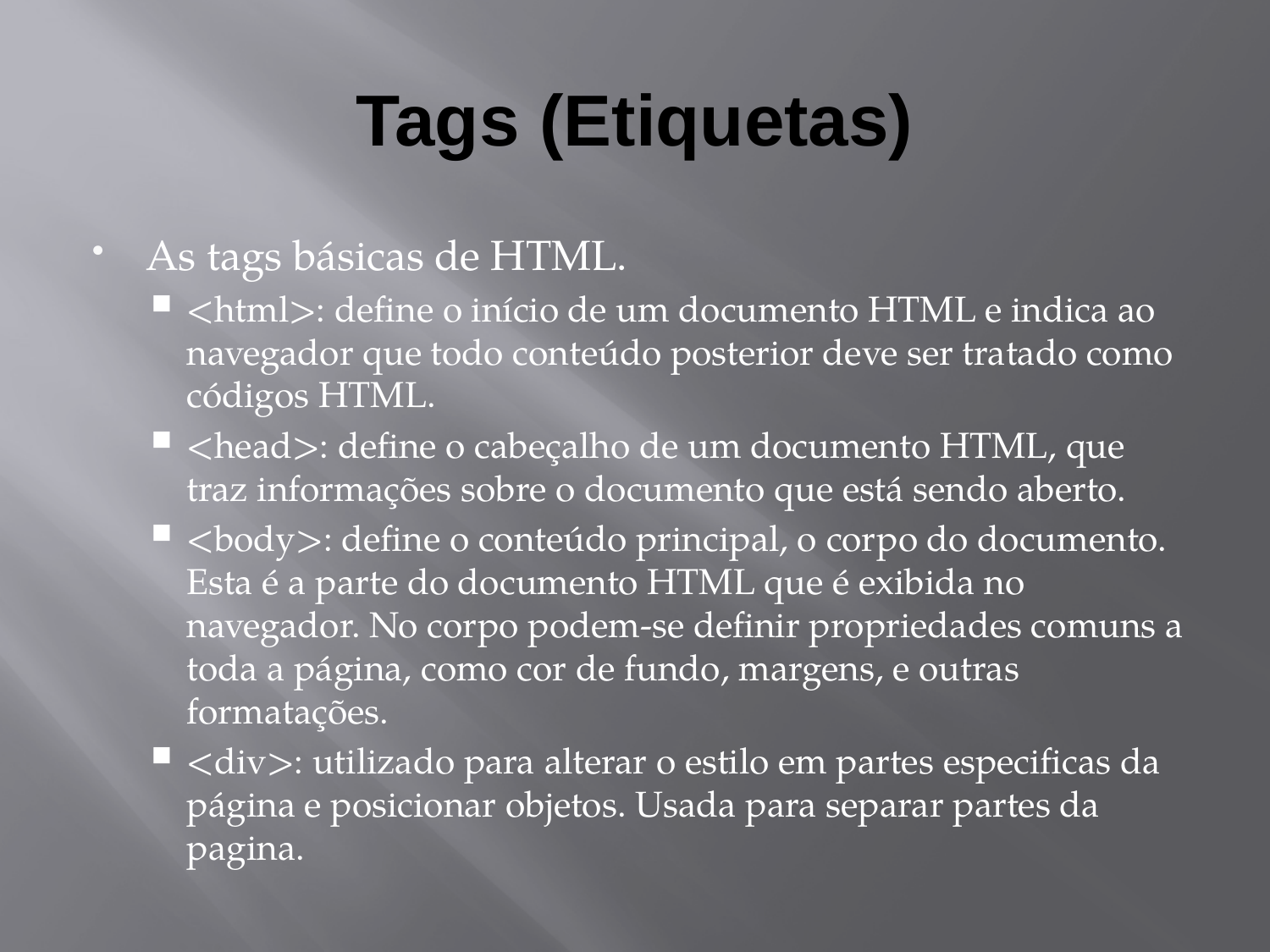

# Tags (Etiquetas)
As tags básicas de HTML.
<html>: define o início de um documento HTML e indica ao navegador que todo conteúdo posterior deve ser tratado como códigos HTML.
<head>: define o cabeçalho de um documento HTML, que traz informações sobre o documento que está sendo aberto.
<body>: define o conteúdo principal, o corpo do documento. Esta é a parte do documento HTML que é exibida no navegador. No corpo podem-se definir propriedades comuns a toda a página, como cor de fundo, margens, e outras formatações.
<div>: utilizado para alterar o estilo em partes especificas da página e posicionar objetos. Usada para separar partes da pagina.